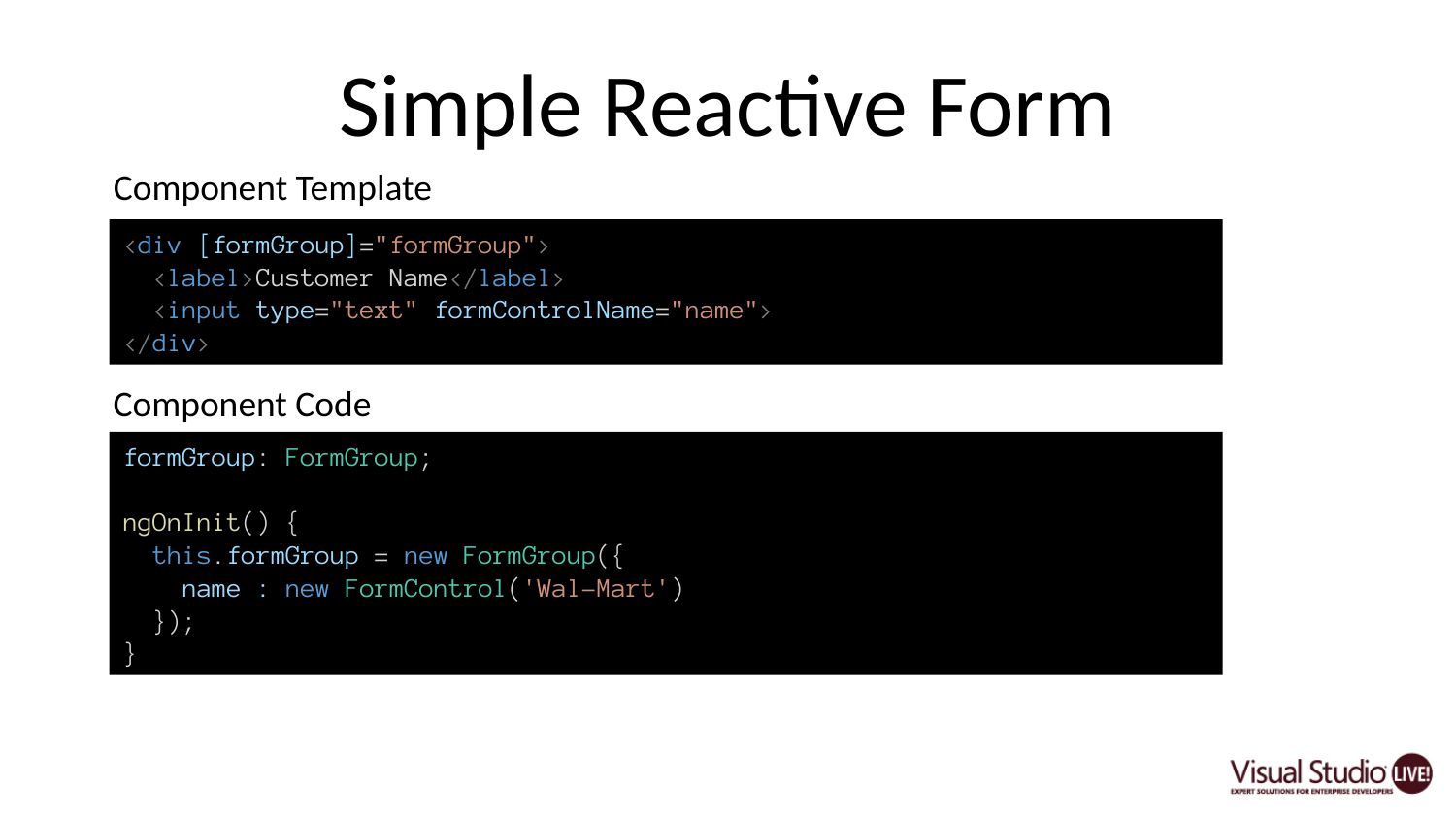

# Simple Reactive Form
Component Template
<div [formGroup]="formGroup">
  <label>Customer Name</label>
  <input type="text" formControlName="name">
</div>
Component Code
formGroup: FormGroup;
ngOnInit() {
  this.formGroup = new FormGroup({
    name : new FormControl('Wal-Mart')
  });
}